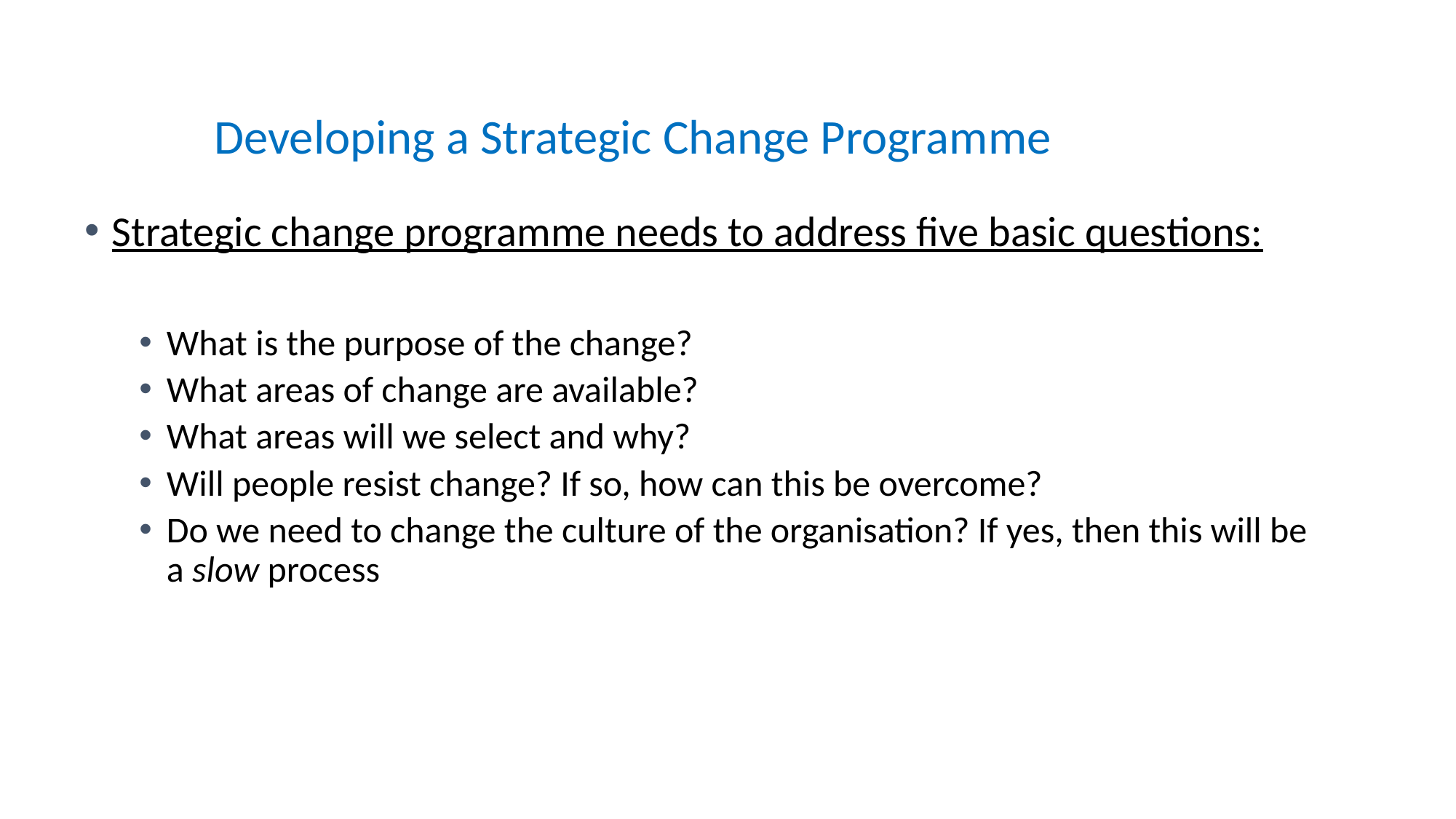

# Developing a Strategic Change Programme
Strategic change programme needs to address five basic questions:

What is the purpose of the change?
What areas of change are available?
What areas will we select and why?
Will people resist change? If so, how can this be overcome?
Do we need to change the culture of the organisation? If yes, then this will be a slow process